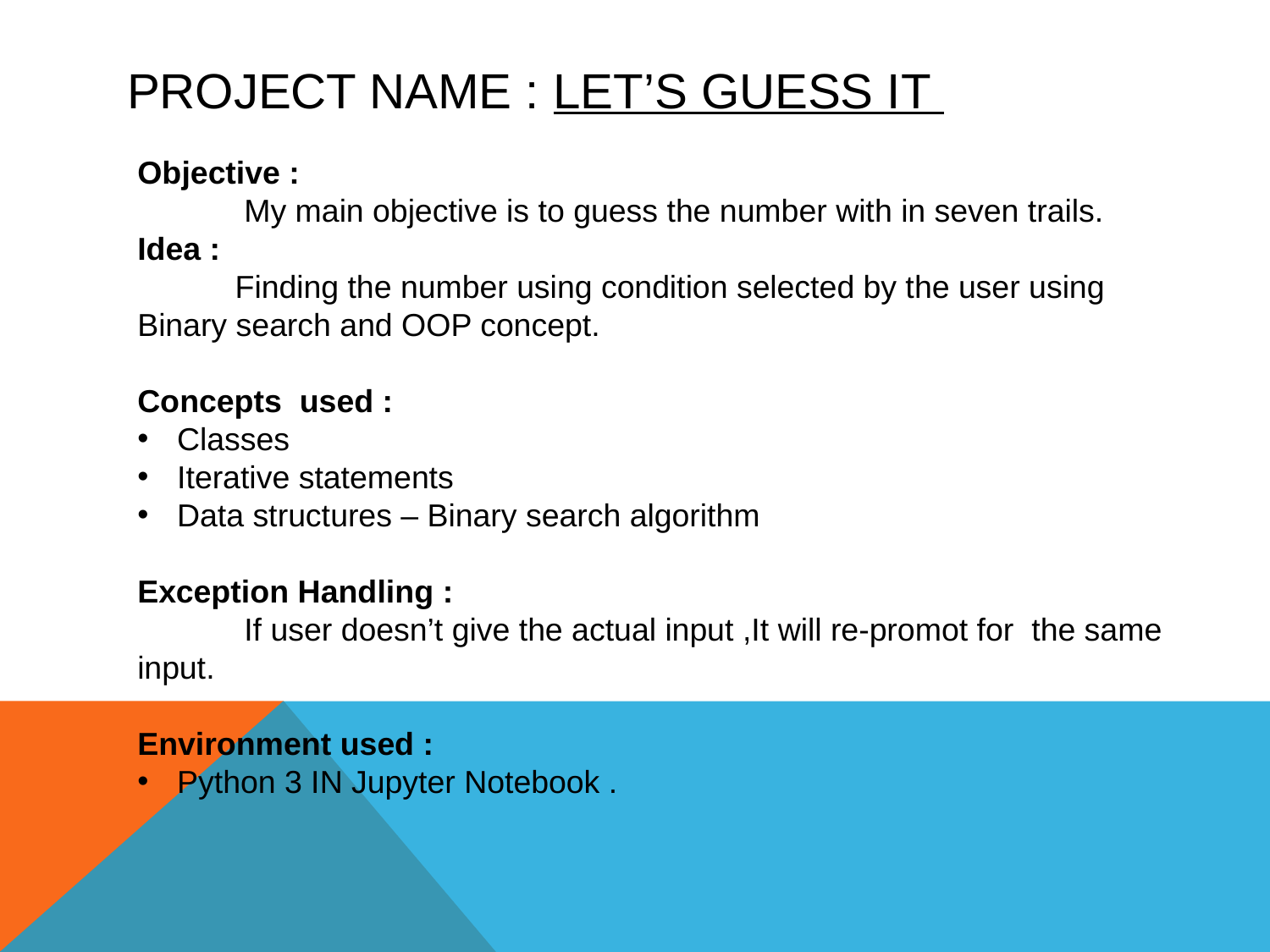

# Project Name : Let’s guess it
Objective :
            My main objective is to guess the number with in seven trails.
Idea :
           Finding the number using condition selected by the user using Binary search and OOP concept.

Concepts  used :
Classes
Iterative statements
Data structures – Binary search algorithm

Exception Handling :
            If user doesn’t give the actual input ,It will re-promot for  the same input.

Environment used :
Python 3 IN Jupyter Notebook .